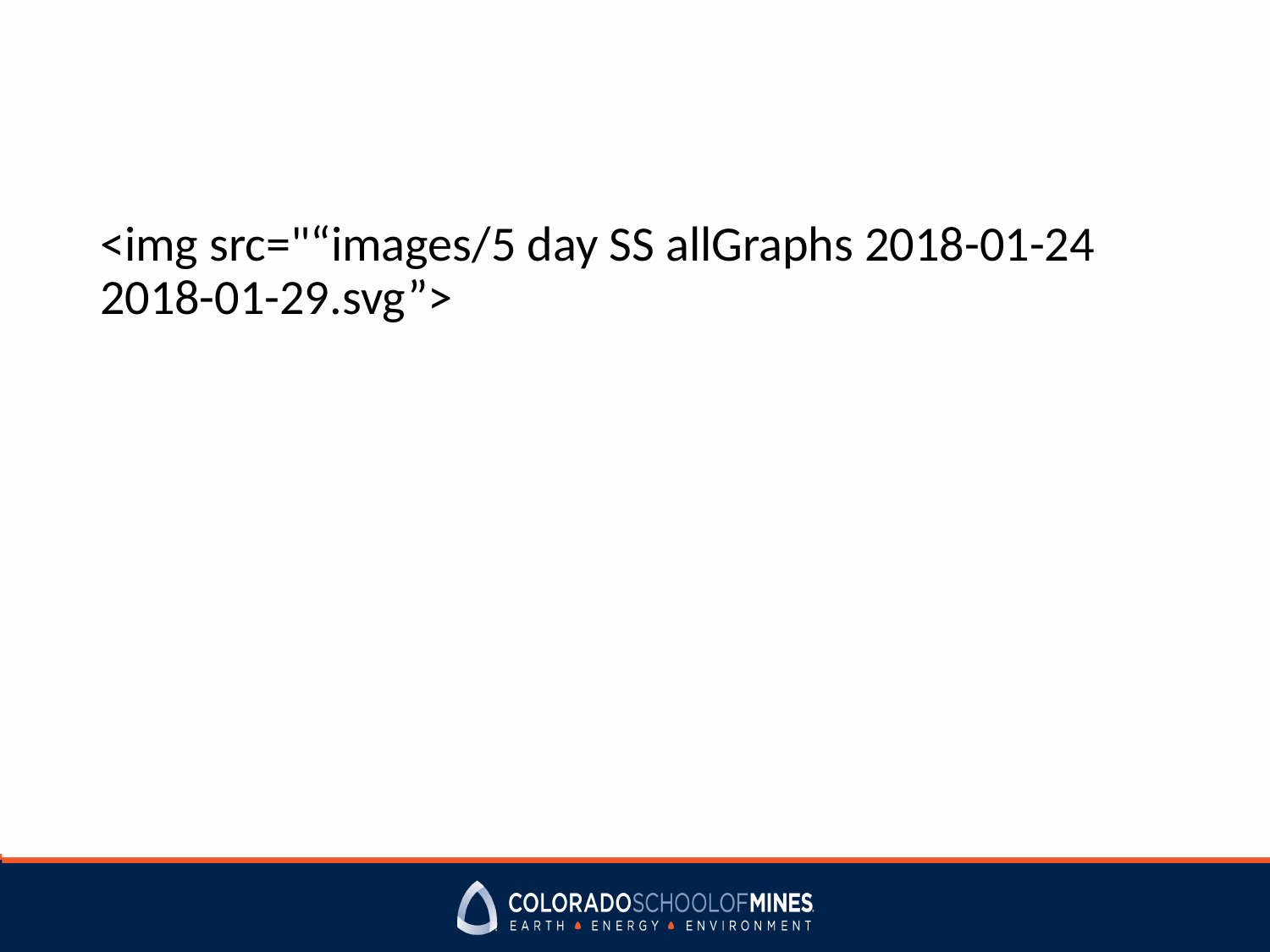

<img src="“images/5 day SS allGraphs 2018-01-24 2018-01-29.svg”>